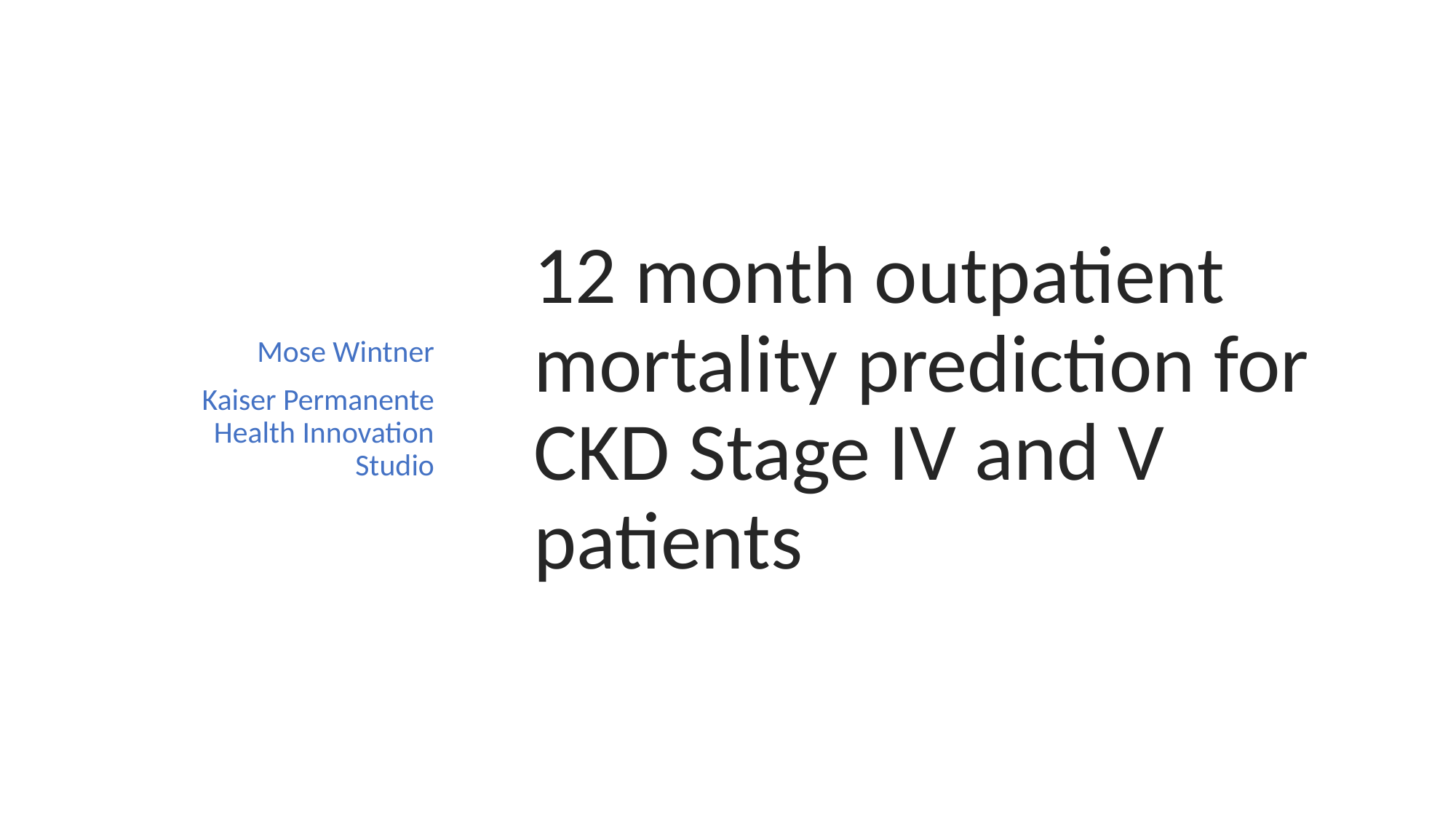

Mose Wintner
Kaiser Permanente Health Innovation Studio
# 12 month outpatient mortality prediction for CKD Stage IV and V patients